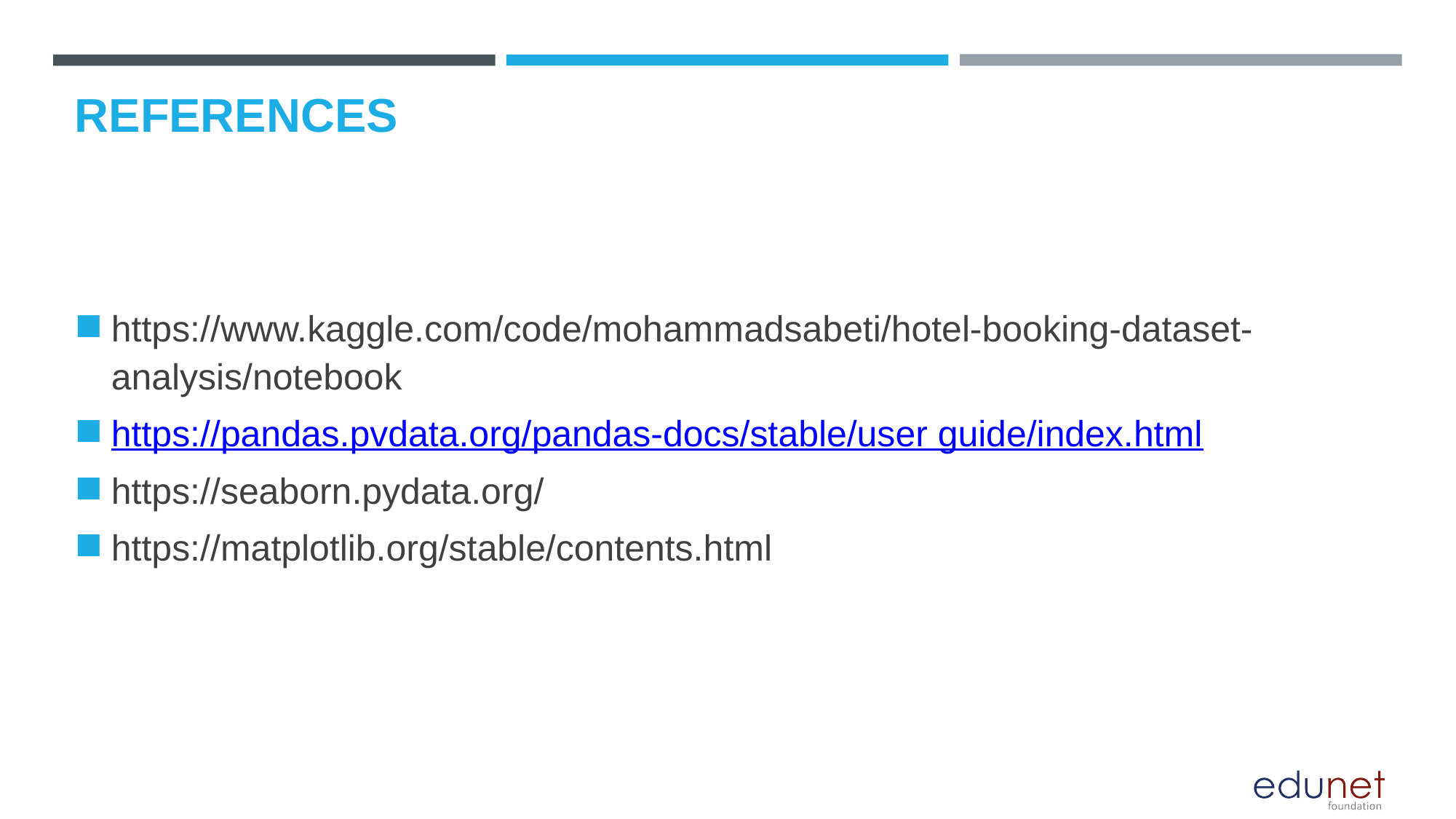

# References
https://www.kaggle.com/code/mohammadsabeti/hotel-booking-dataset-analysis/notebook
https://pandas.pvdata.org/pandas-docs/stable/user guide/index.html
https://seaborn.pydata.org/
https://matplotlib.org/stable/contents.html